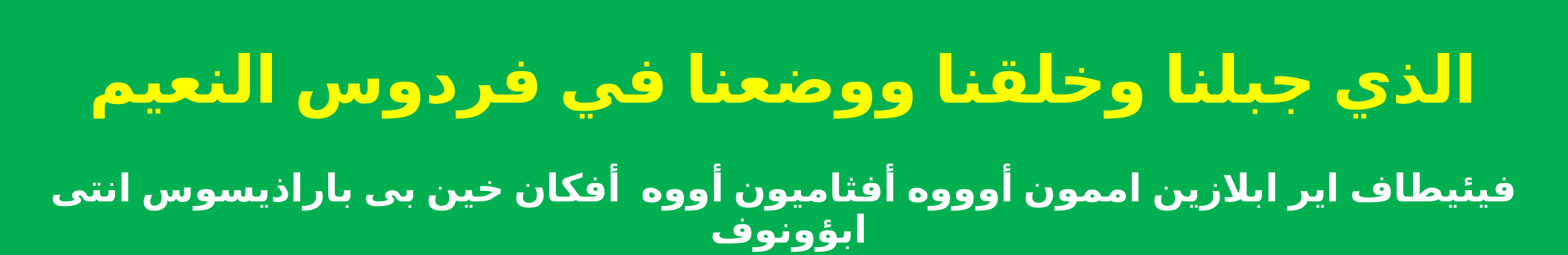

الذي جبلنا وخلقنا ووضعنا في فردوس النعيم
فيئيطاف اير ابلازين اممون أوووه أفثاميون أووه  أفكان خين بى باراذيسوس انتى ابؤونوف